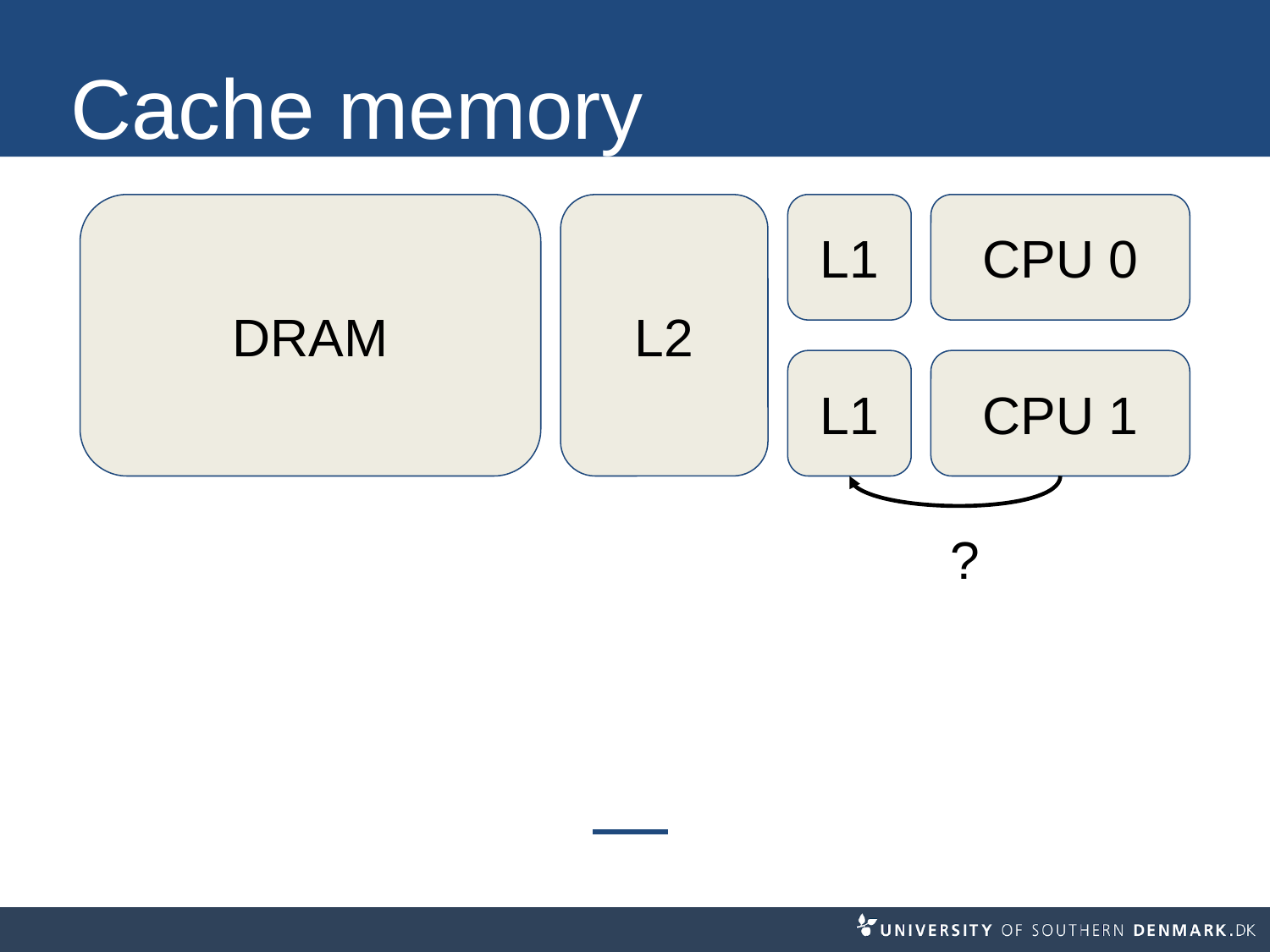

# Cache memory
DRAM
L2
CPU 0
L1
CPU 1
L1
?